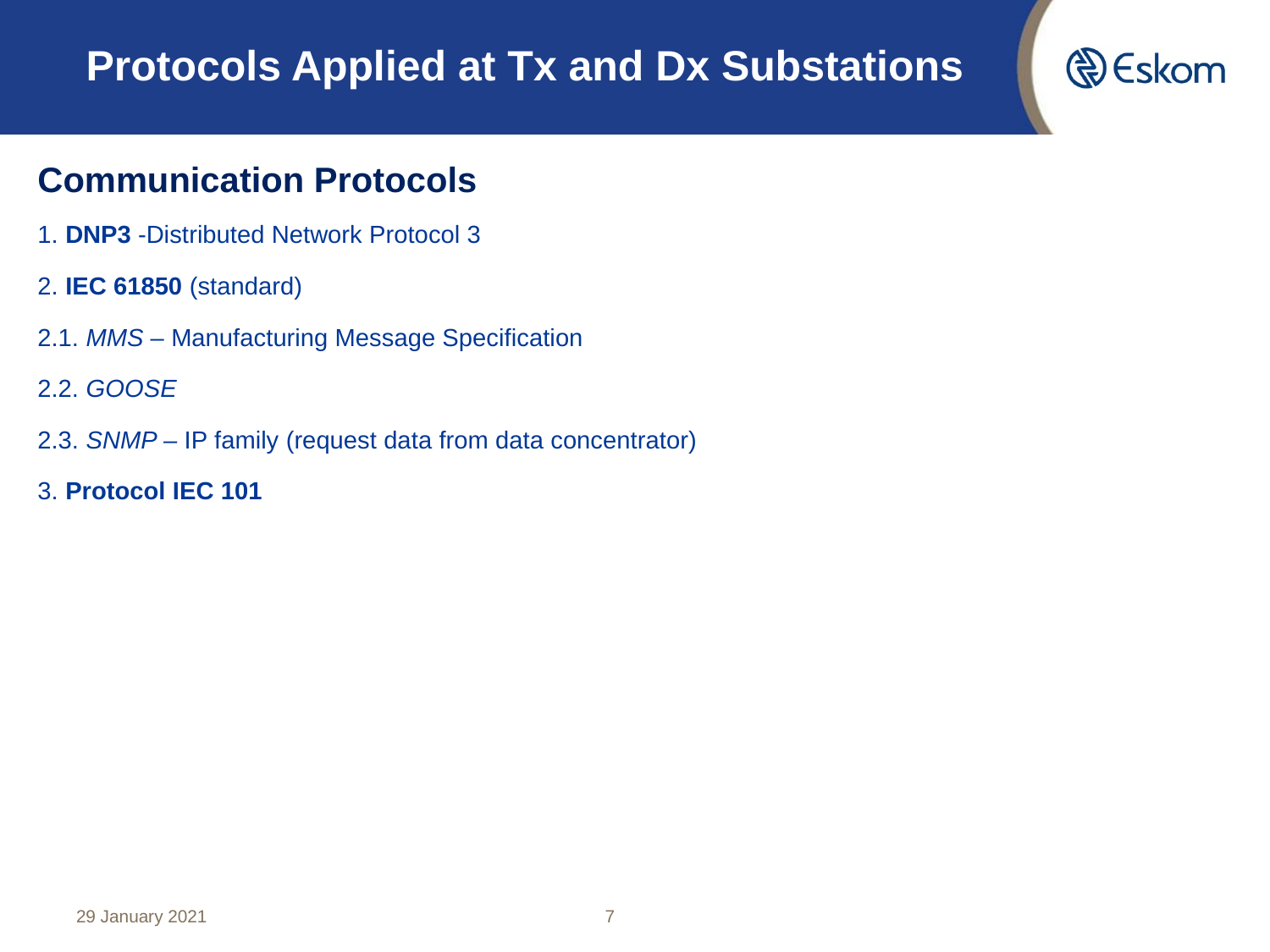

Protocols Applied at Tx and Dx Substations
# Communication Protocols
1. DNP3 -Distributed Network Protocol 3
2. IEC 61850 (standard)
2.1. MMS – Manufacturing Message Specification
2.2. GOOSE
2.3. SNMP – IP family (request data from data concentrator)
3. Protocol IEC 101
29 January 2021
7